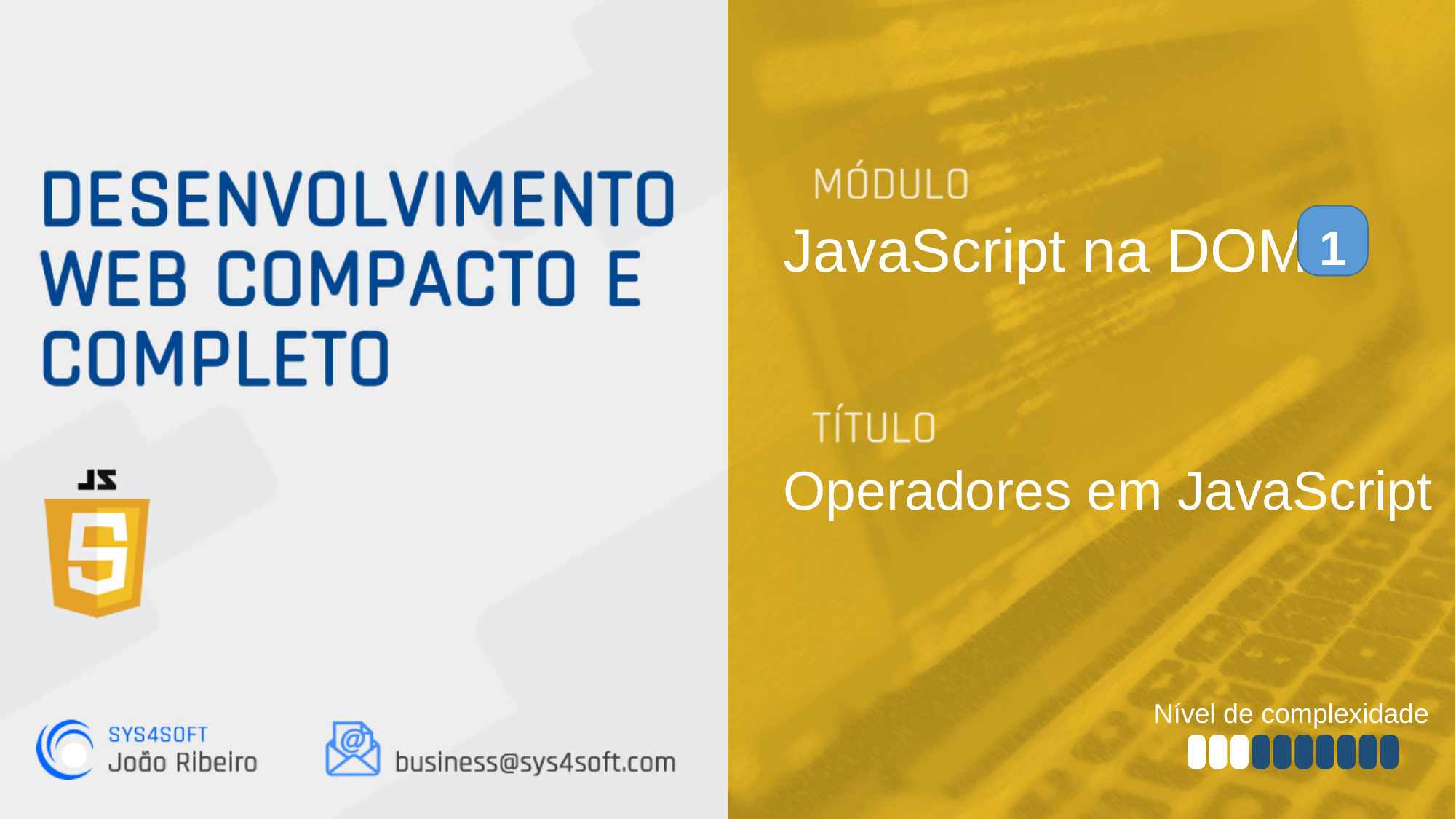

JavaScript na DOM
1
Operadores em JavaScript
Nível de complexidade